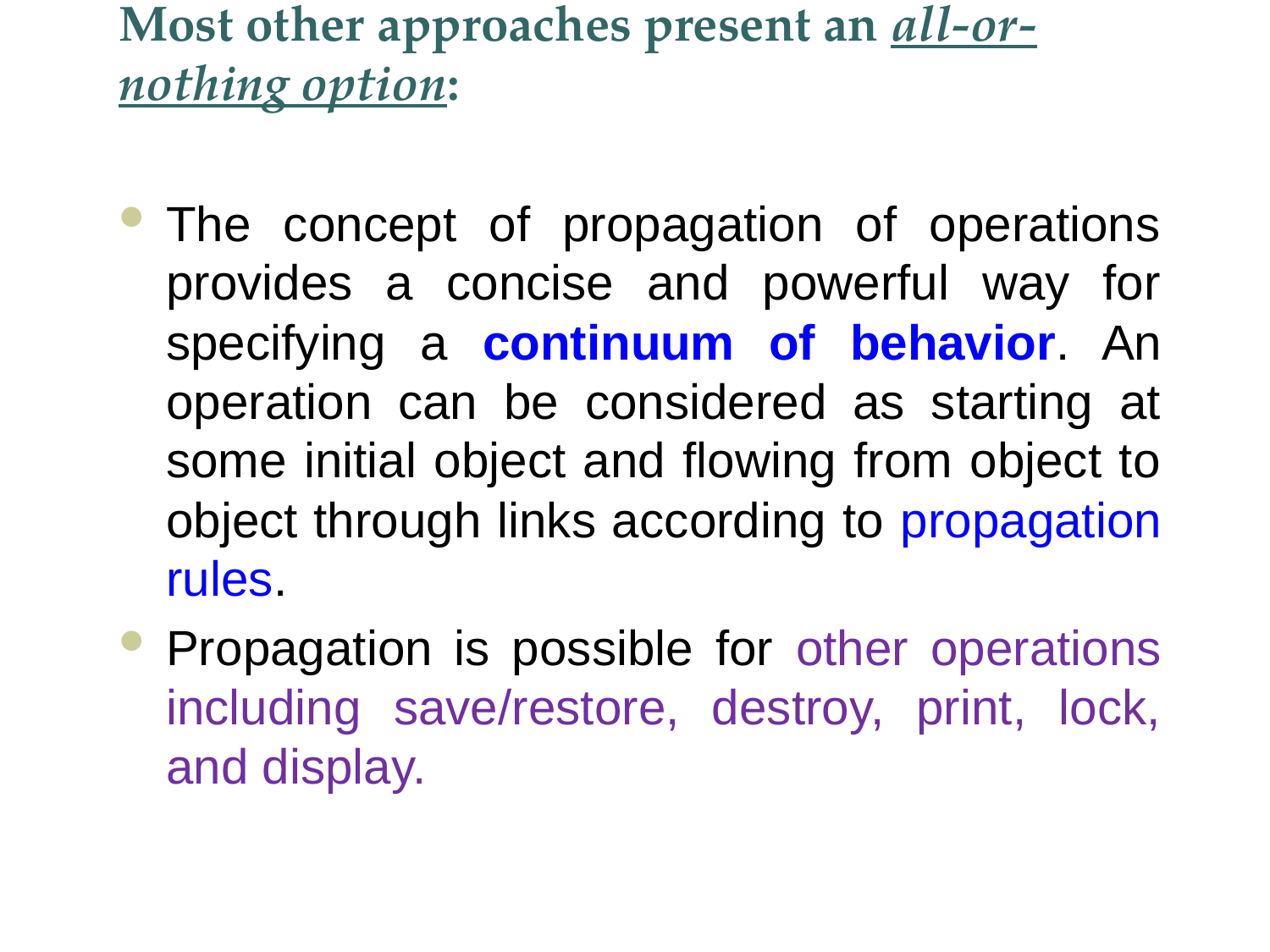

# Most other approaches present an all-or-nothing option:

The concept of propagation of operations provides a concise and powerful way for specifying a continuum of behavior. An operation can be considered as starting at some initial object and flowing from object to object through links according to propagation rules.
Propagation is possible for other operations including save/restore, destroy, print, lock, and display.